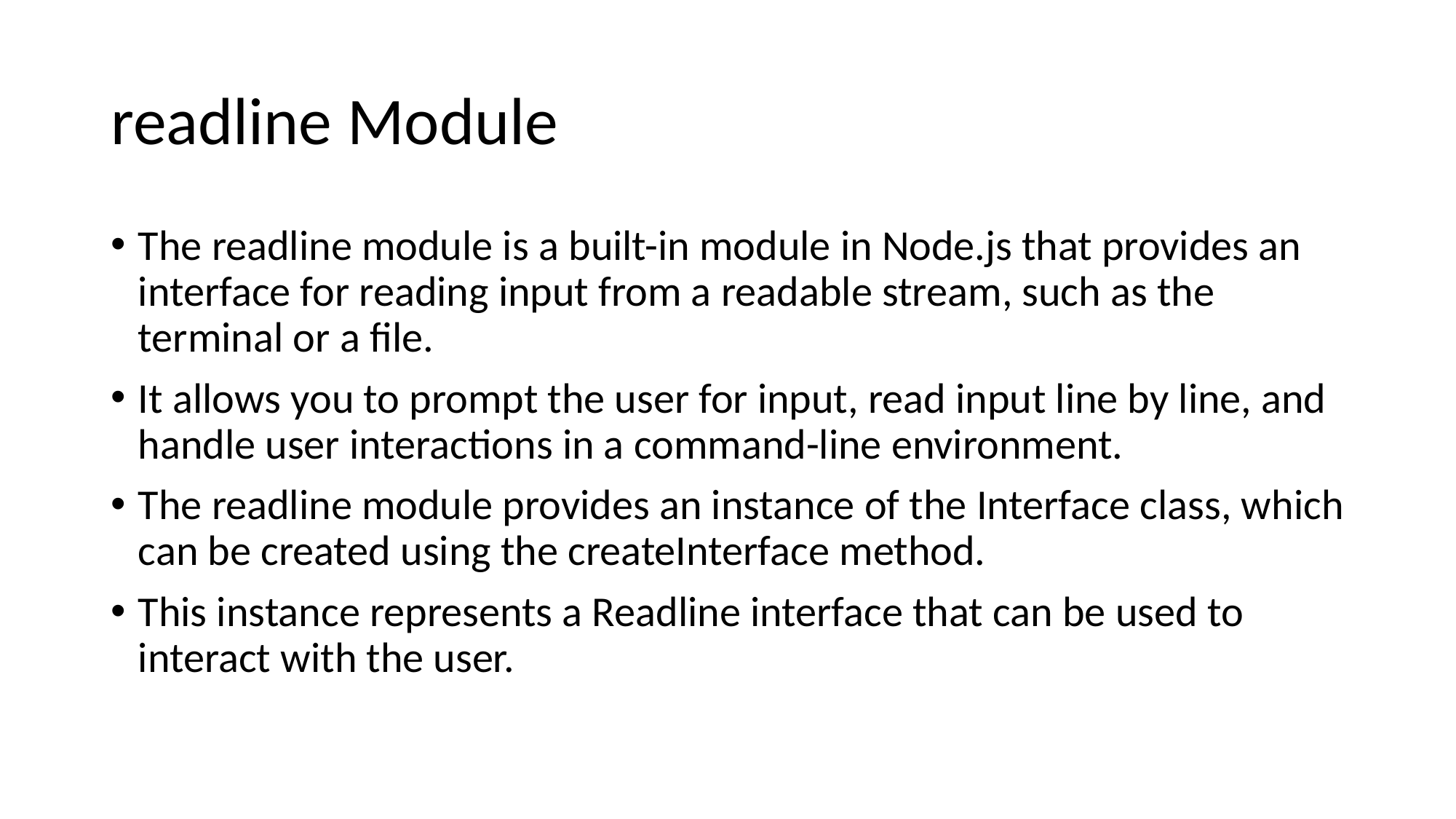

# readline Module
The readline module is a built-in module in Node.js that provides an interface for reading input from a readable stream, such as the terminal or a file.
It allows you to prompt the user for input, read input line by line, and handle user interactions in a command-line environment.
The readline module provides an instance of the Interface class, which can be created using the createInterface method.
This instance represents a Readline interface that can be used to interact with the user.